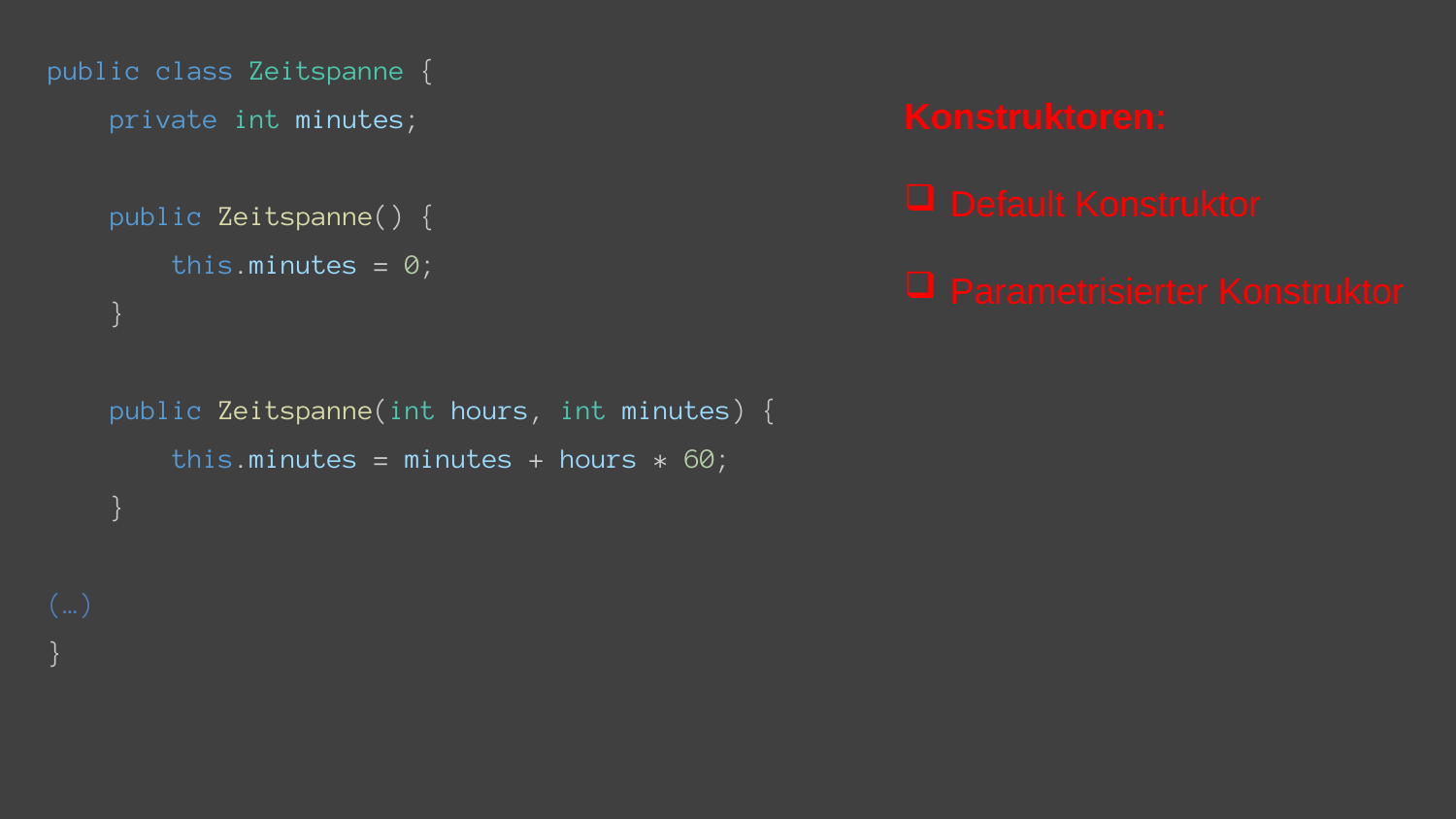

public class Zeitspanne {
    private int minutes;
    public Zeitspanne() {
        this.minutes = 0;
    }
    public Zeitspanne(int hours, int minutes) {
        this.minutes = minutes + hours * 60;
    }
(…)
}

Konstruktoren:

Default Konstruktor

Parametrisierter Konstruktor